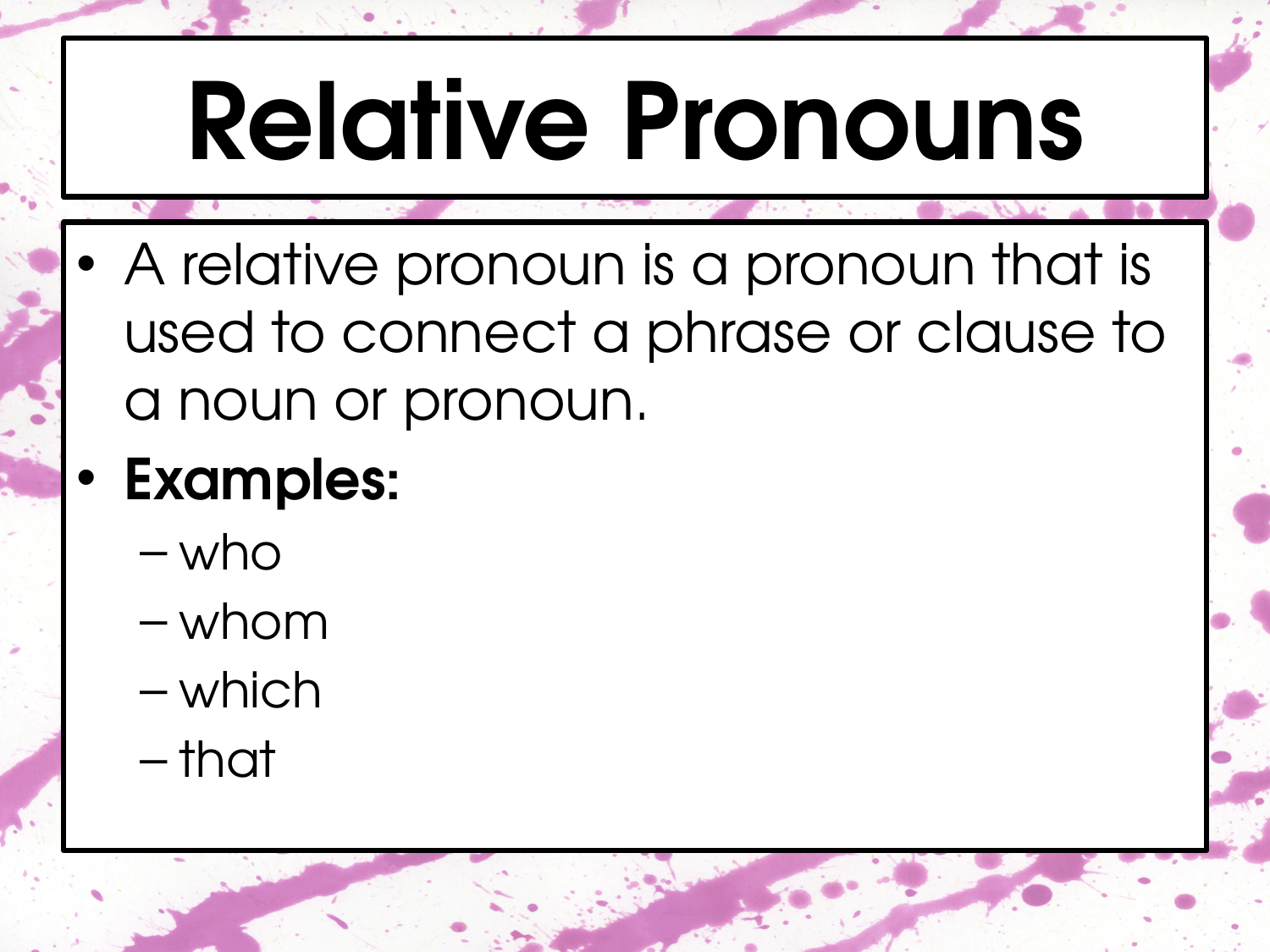

# Relative Pronouns
A relative pronoun is a pronoun that is used to connect a phrase or clause to a noun or pronoun.
Examples:
who
whom
which
that